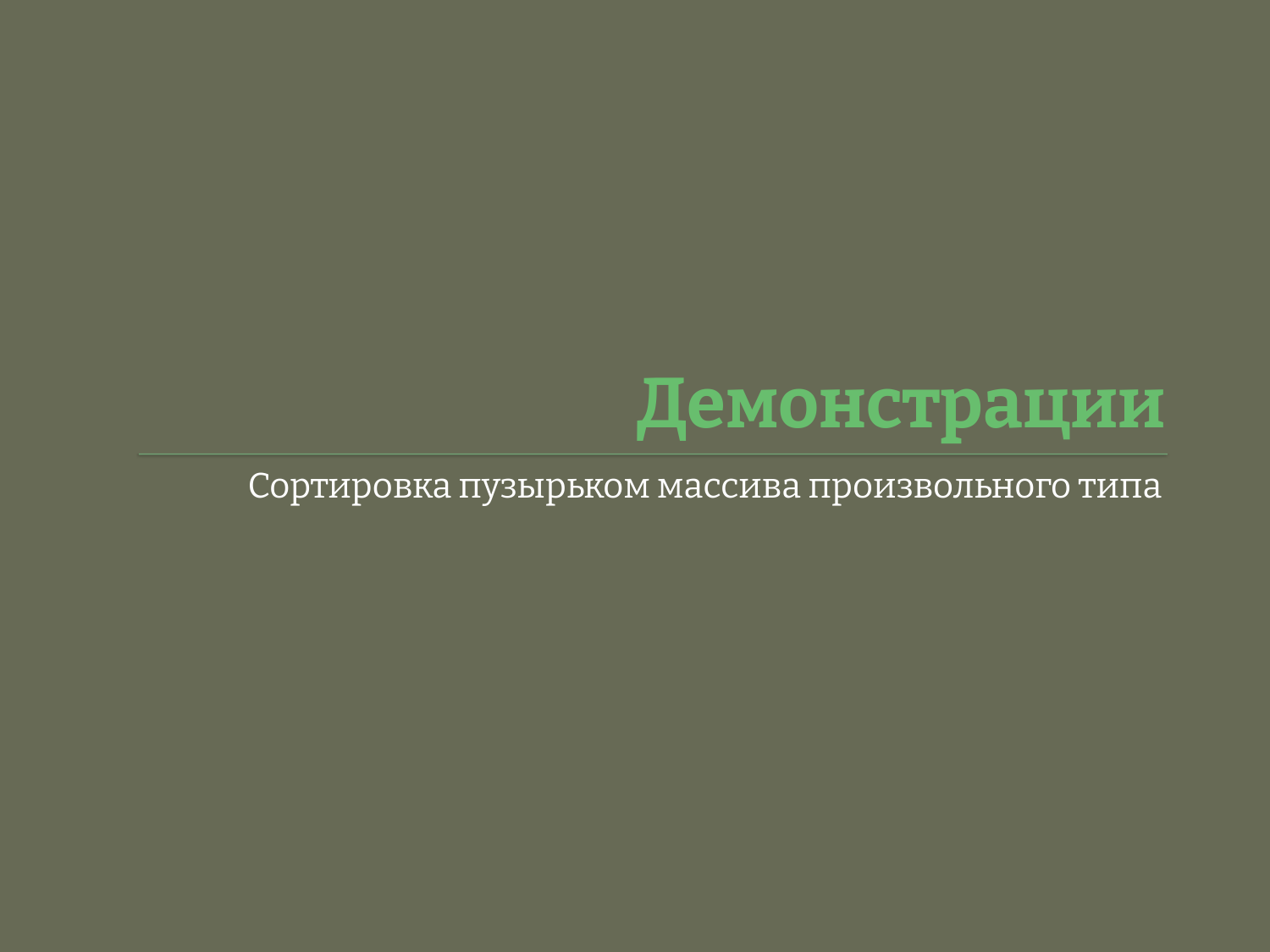

# Демонстрации
Сортировка пузырьком массива произвольного типа